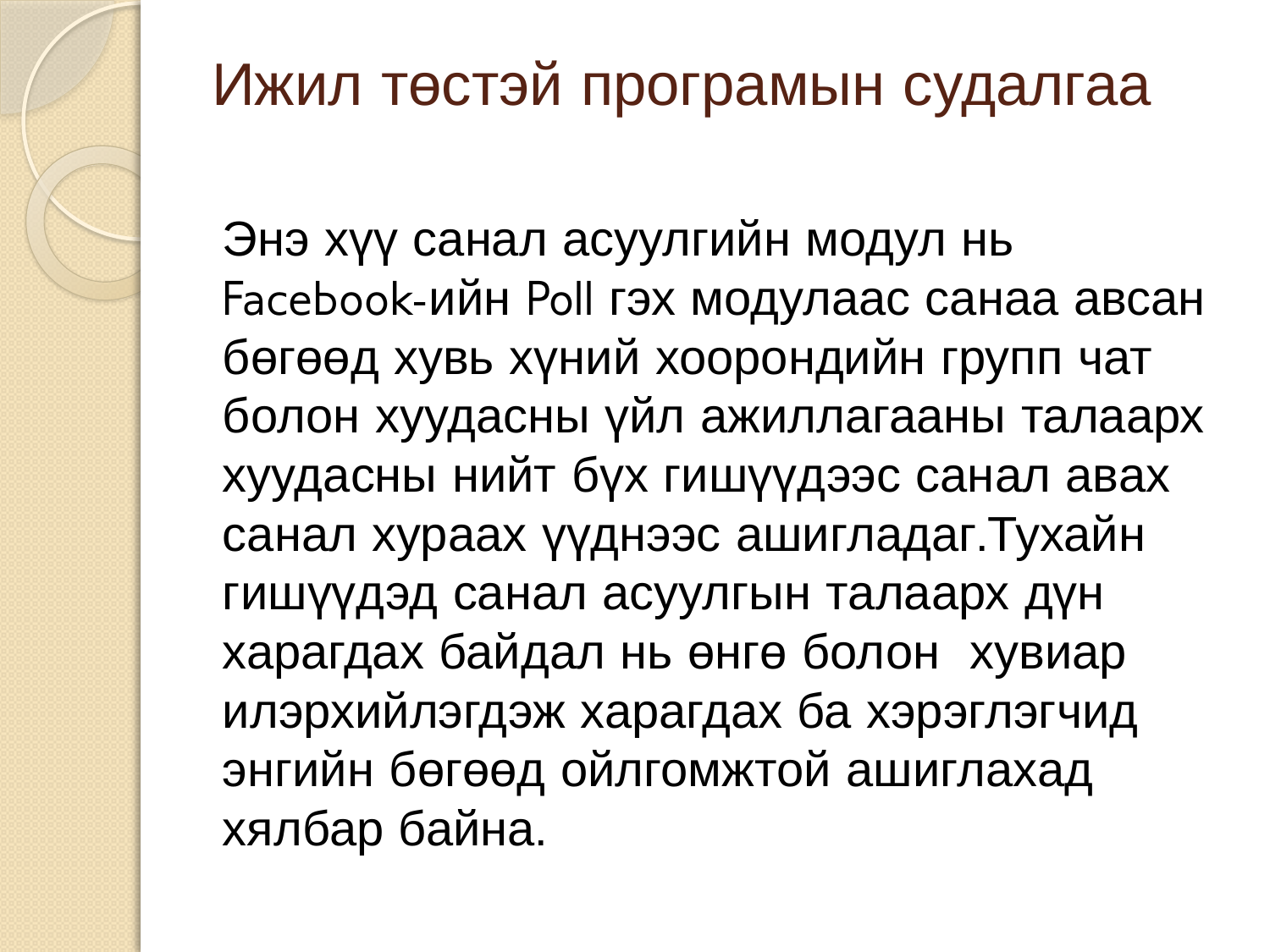

# Ижил төстэй програмын судалгаа
Энэ хүү санал асуулгийн модул нь Facebook-ийн Poll гэх модулаас санаа авсан бөгөөд хувь хүний хоорондийн групп чат болон хуудасны үйл ажиллагааны талаарх хуудасны нийт бүх гишүүдээс санал авах санал хураах үүднээс ашигладаг.Тухайн гишүүдэд санал асуулгын талаарх дүн харагдах байдал нь өнгө болон  хувиар илэрхийлэгдэж харагдах ба хэрэглэгчид энгийн бөгөөд ойлгомжтой ашиглахад хялбар байна.